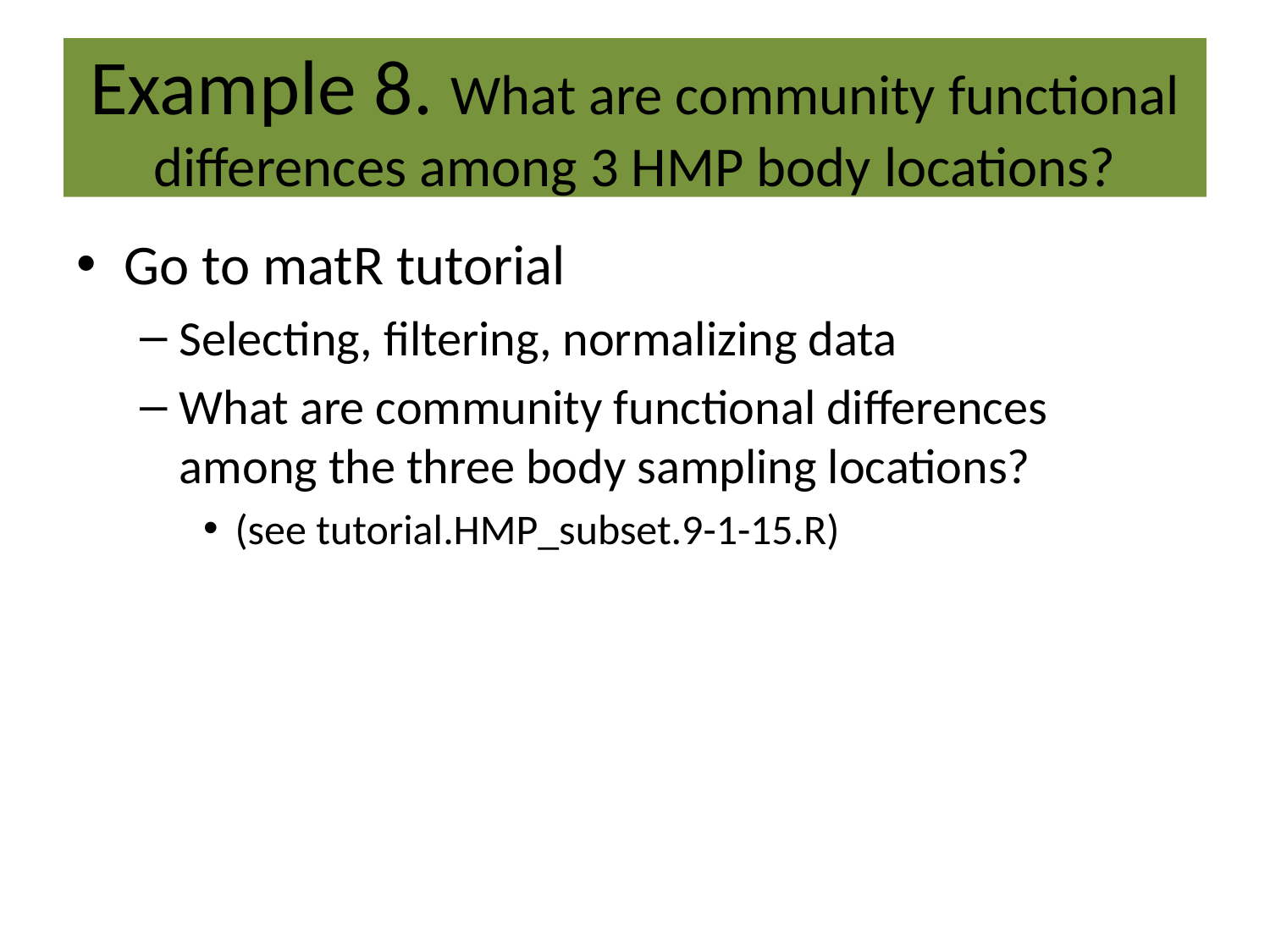

# Example 8. What are community functional differences among 3 HMP body locations?
Go to matR tutorial
Selecting, filtering, normalizing data
What are community functional differences among the three body sampling locations?
(see tutorial.HMP_subset.9-1-15.R)